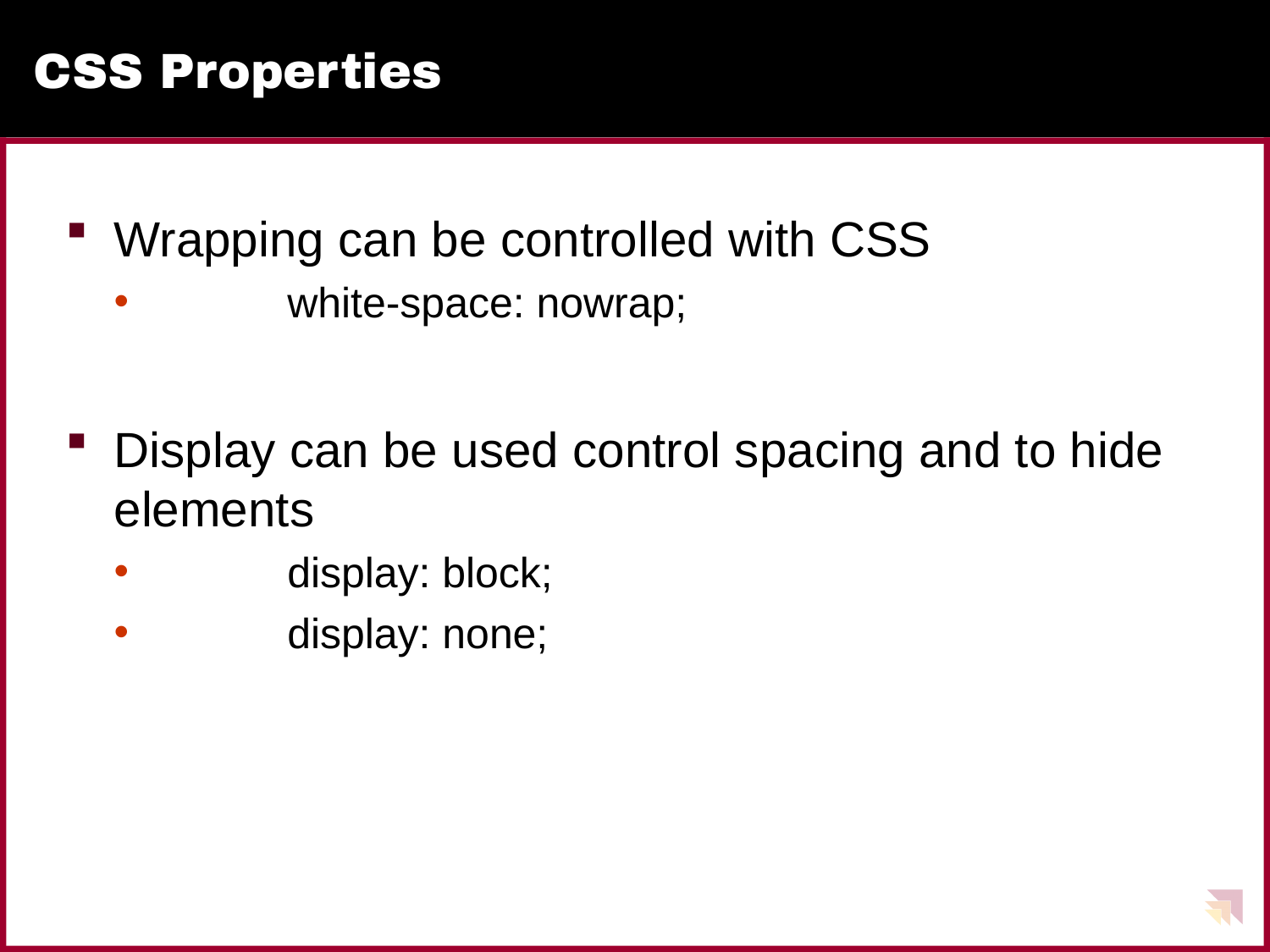

# CSS Properties
Wrapping can be controlled with CSS
	white-space: nowrap;

Display can be used control spacing and to hide elements
	display: block;
	display: none;